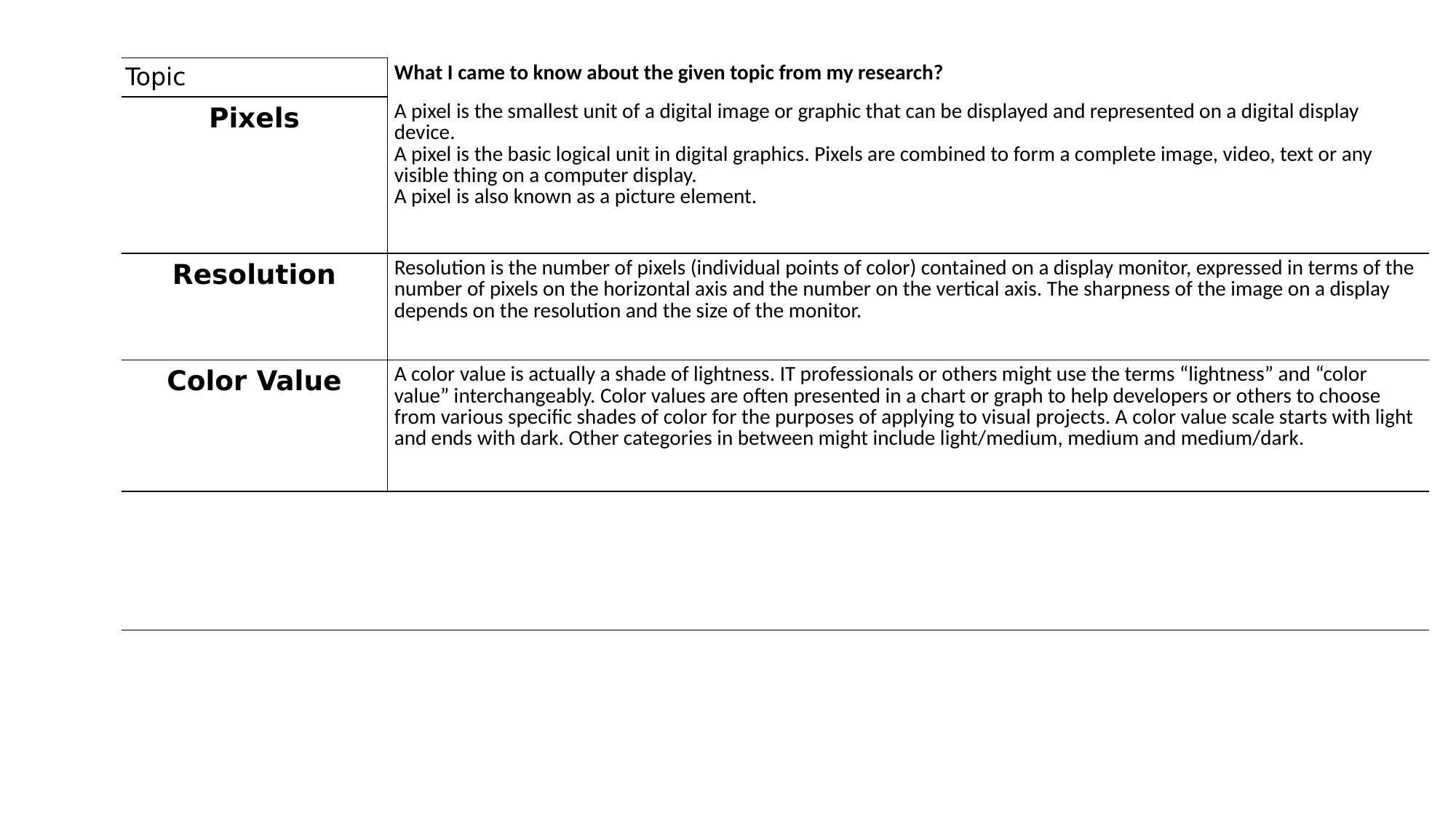

| Topic | What I came to know about the given topic from my research? |
| --- | --- |
| Pixels | A pixel is the smallest unit of a digital image or graphic that can be displayed and represented on a digital display device. A pixel is the basic logical unit in digital graphics. Pixels are combined to form a complete image, video, text or any visible thing on a computer display. A pixel is also known as a picture element. |
| Resolution | Resolution is the number of pixels (individual points of color) contained on a display monitor, expressed in terms of the number of pixels on the horizontal axis and the number on the vertical axis. The sharpness of the image on a display depends on the resolution and the size of the monitor. |
| Color Value | A color value is actually a shade of lightness. IT professionals or others might use the terms “lightness” and “color value” interchangeably. Color values are often presented in a chart or graph to help developers or others to choose from various specific shades of color for the purposes of applying to visual projects. A color value scale starts with light and ends with dark. Other categories in between might include light/medium, medium and medium/dark. |
|  |  |